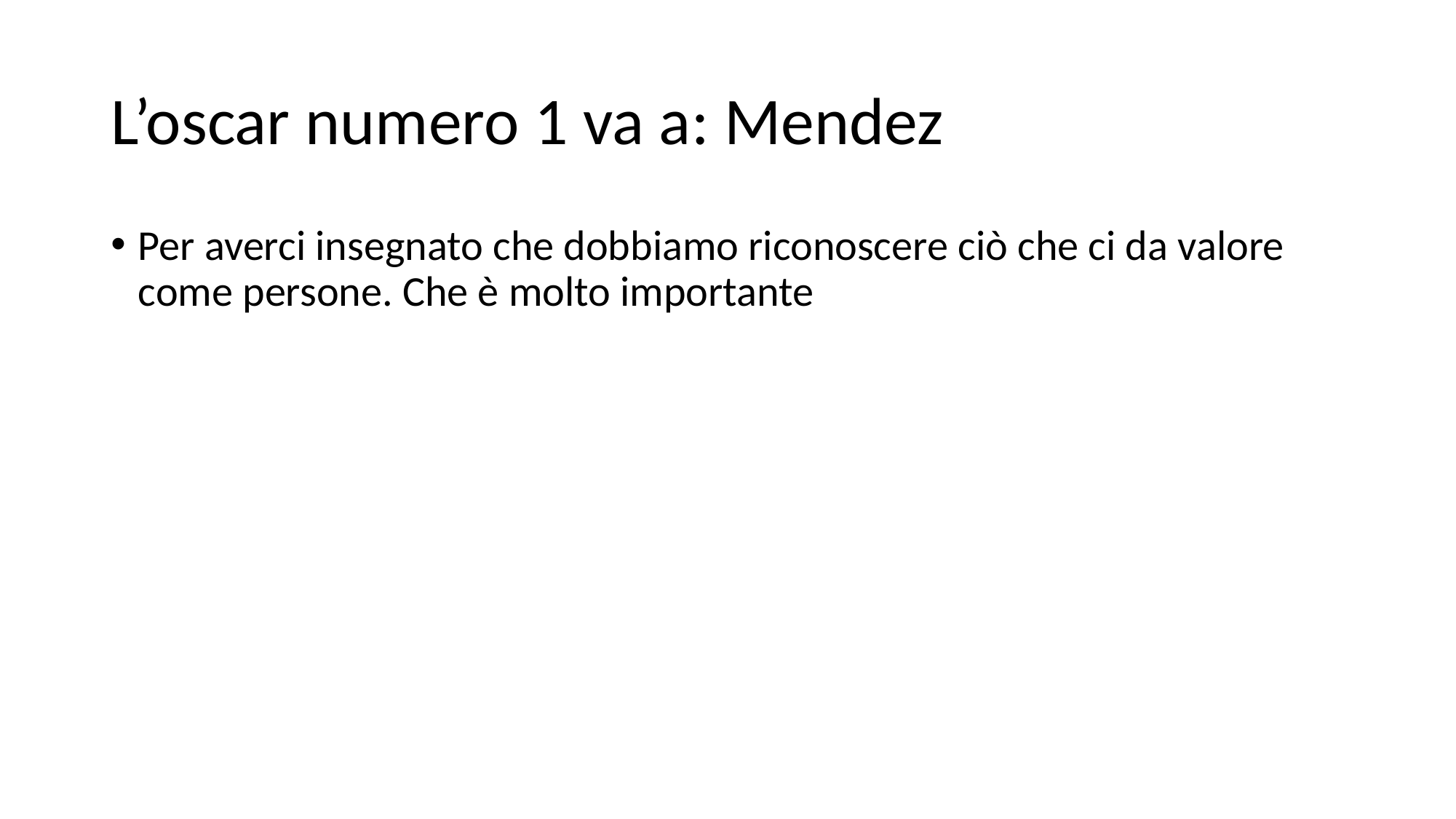

# L’oscar numero 1 va a: Mendez
Per averci insegnato che dobbiamo riconoscere ciò che ci da valore come persone. Che è molto importante